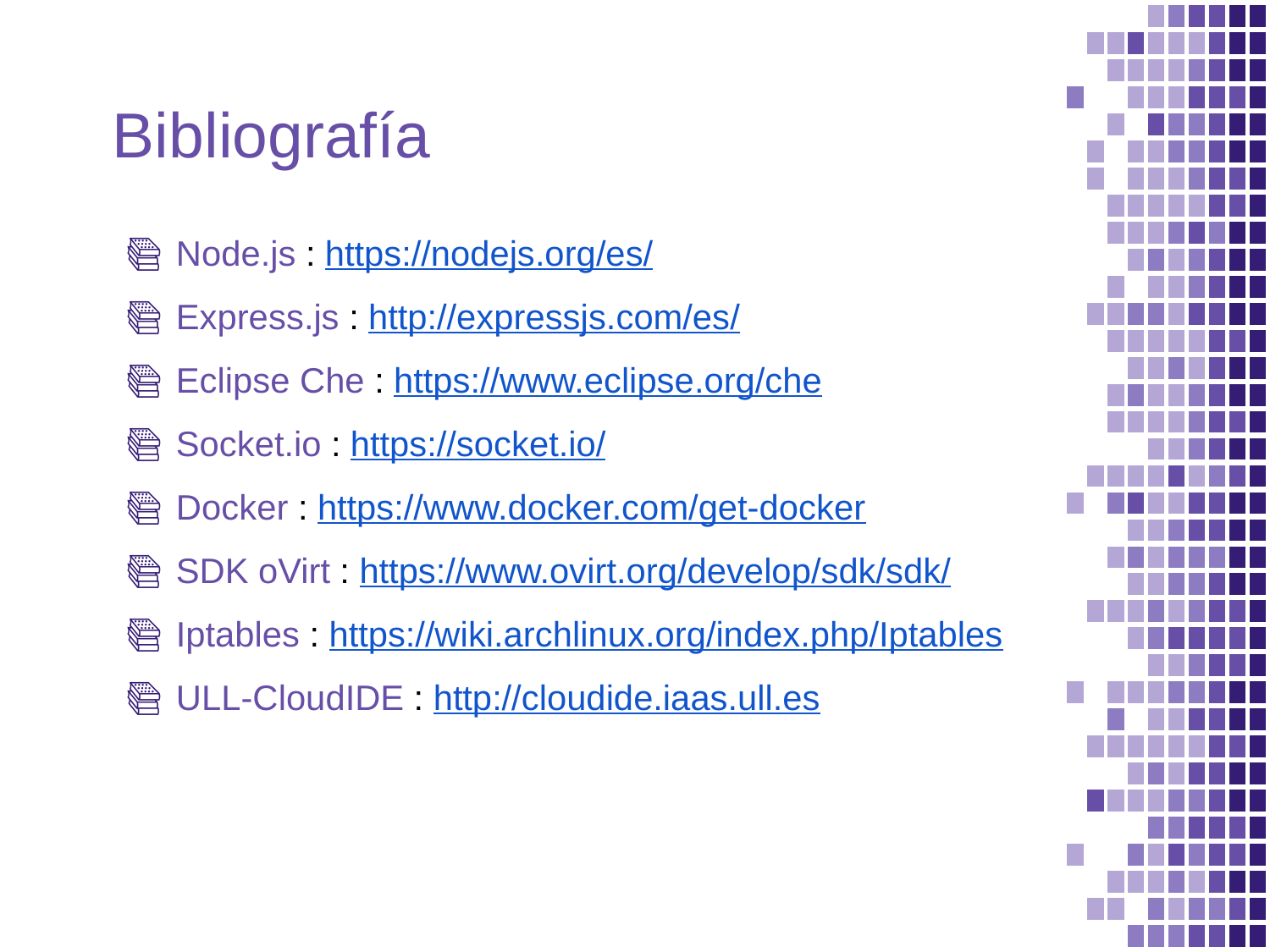

# Bibliografía
Node.js : https://nodejs.org/es/
Express.js : http://expressjs.com/es/
Eclipse Che : https://www.eclipse.org/che
Socket.io : https://socket.io/
Docker : https://www.docker.com/get-docker
SDK oVirt : https://www.ovirt.org/develop/sdk/sdk/
Iptables : https://wiki.archlinux.org/index.php/Iptables
ULL-CloudIDE : http://cloudide.iaas.ull.es